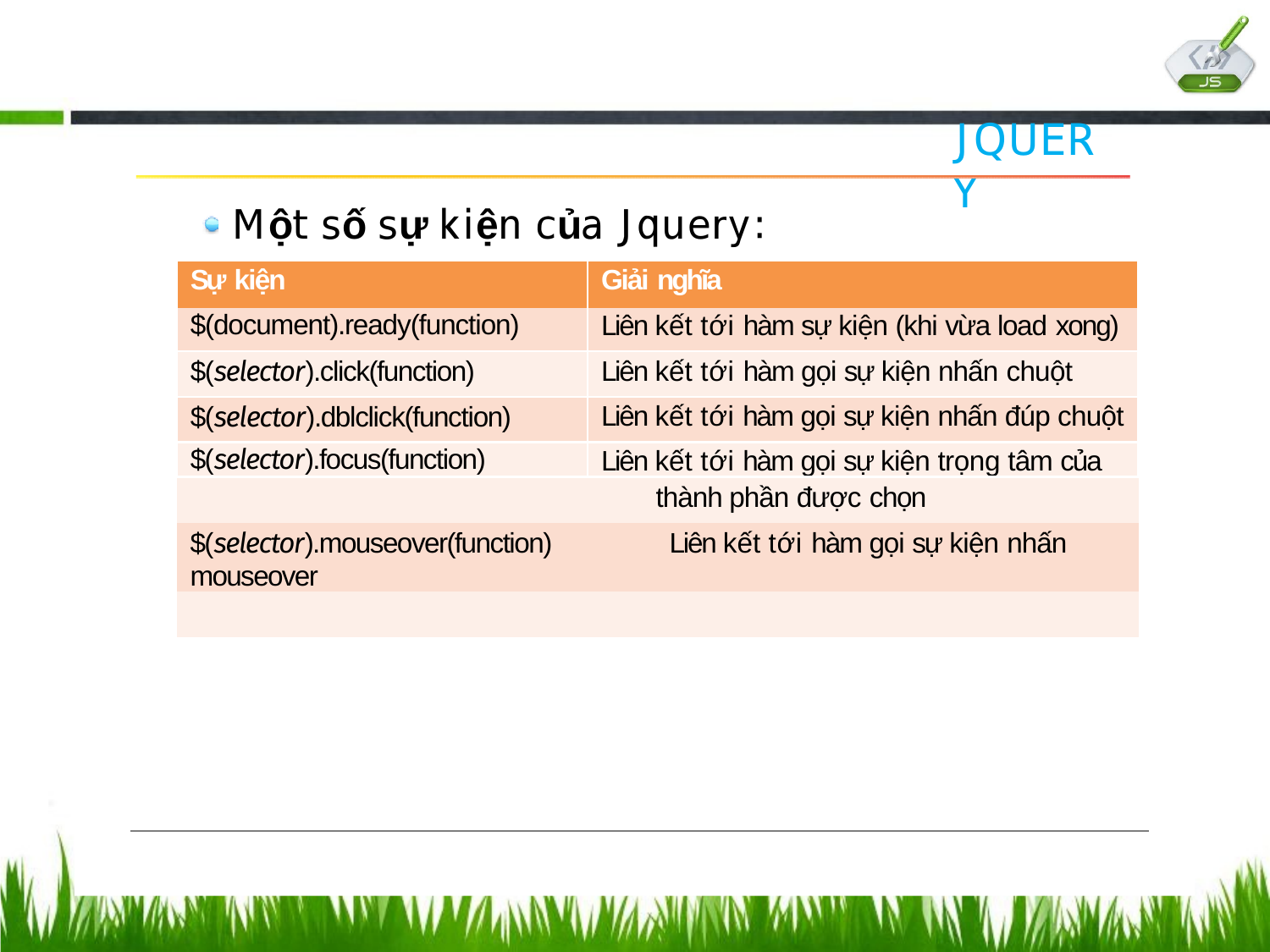

JQUERY

# Một số sự kiện của Jquery:

| Sự kiện | Giải nghĩa |
| --- | --- |
| $(document).ready(function) | Liên kết tới hàm sự kiện (khi vừa load xong) |
| $(selector).click(function) | Liên kết tới hàm gọi sự kiện nhấn chuột |
| $(selector).dblclick(function) | Liên kết tới hàm gọi sự kiện nhấn đúp chuột |
| $(selector).focus(function) | Liên kết tới hàm gọi sự kiện trọng tâm của |
| thành phần được chọn |  |
| $(selector).mouseover(function) Liên kết tới hàm gọi sự kiện nhấn mouseover |  |
|  |  |